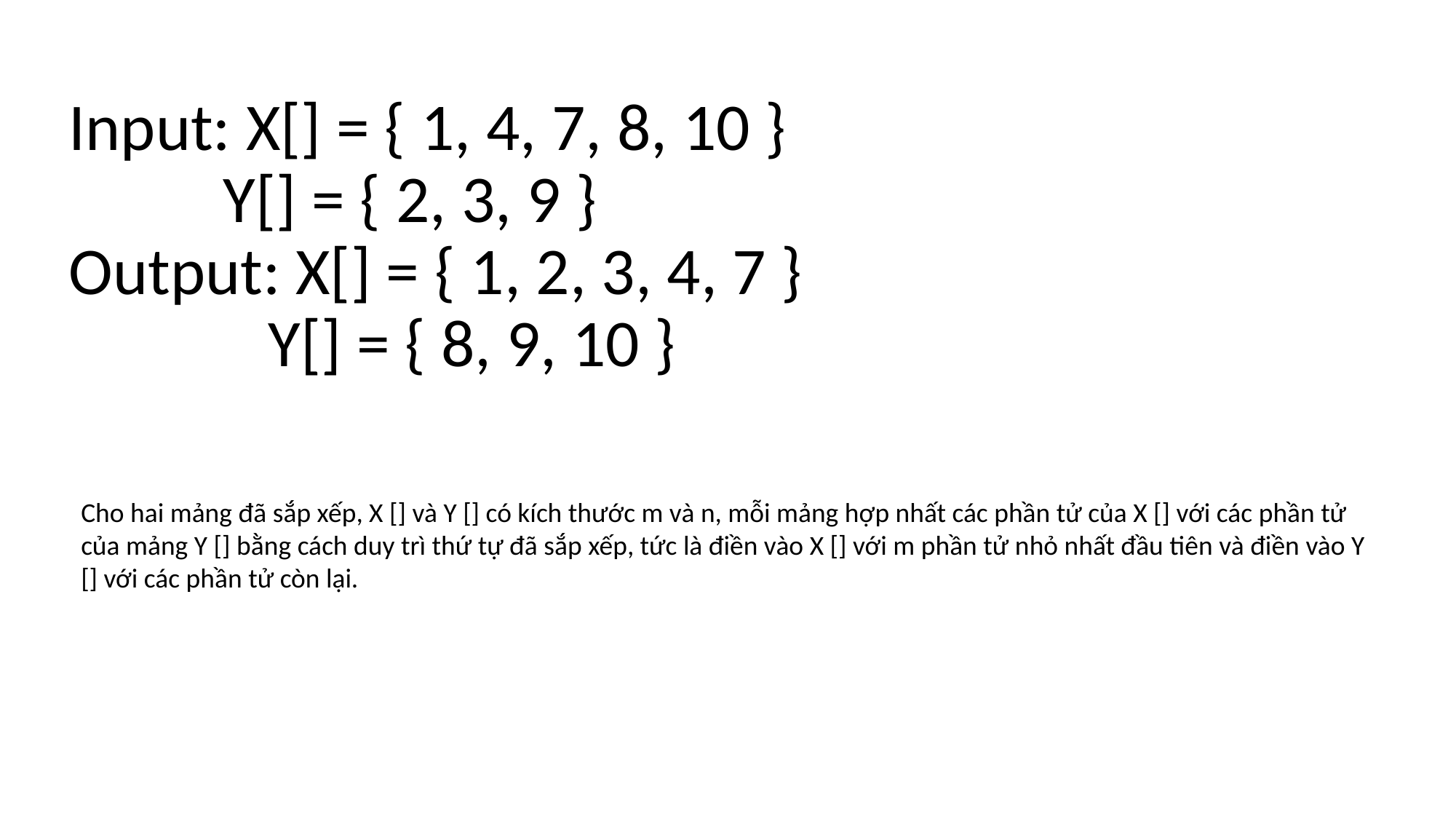

# Input: X[] = { 1, 4, 7, 8, 10 } Y[] = { 2, 3, 9 } Output: X[] = { 1, 2, 3, 4, 7 } Y[] = { 8, 9, 10 }
Cho hai mảng đã sắp xếp, X [] và Y [] có kích thước m và n, mỗi mảng hợp nhất các phần tử của X [] với các phần tử của mảng Y [] bằng cách duy trì thứ tự đã sắp xếp, tức là điền vào X [] với m phần tử nhỏ nhất đầu tiên và điền vào Y [] với các phần tử còn lại.